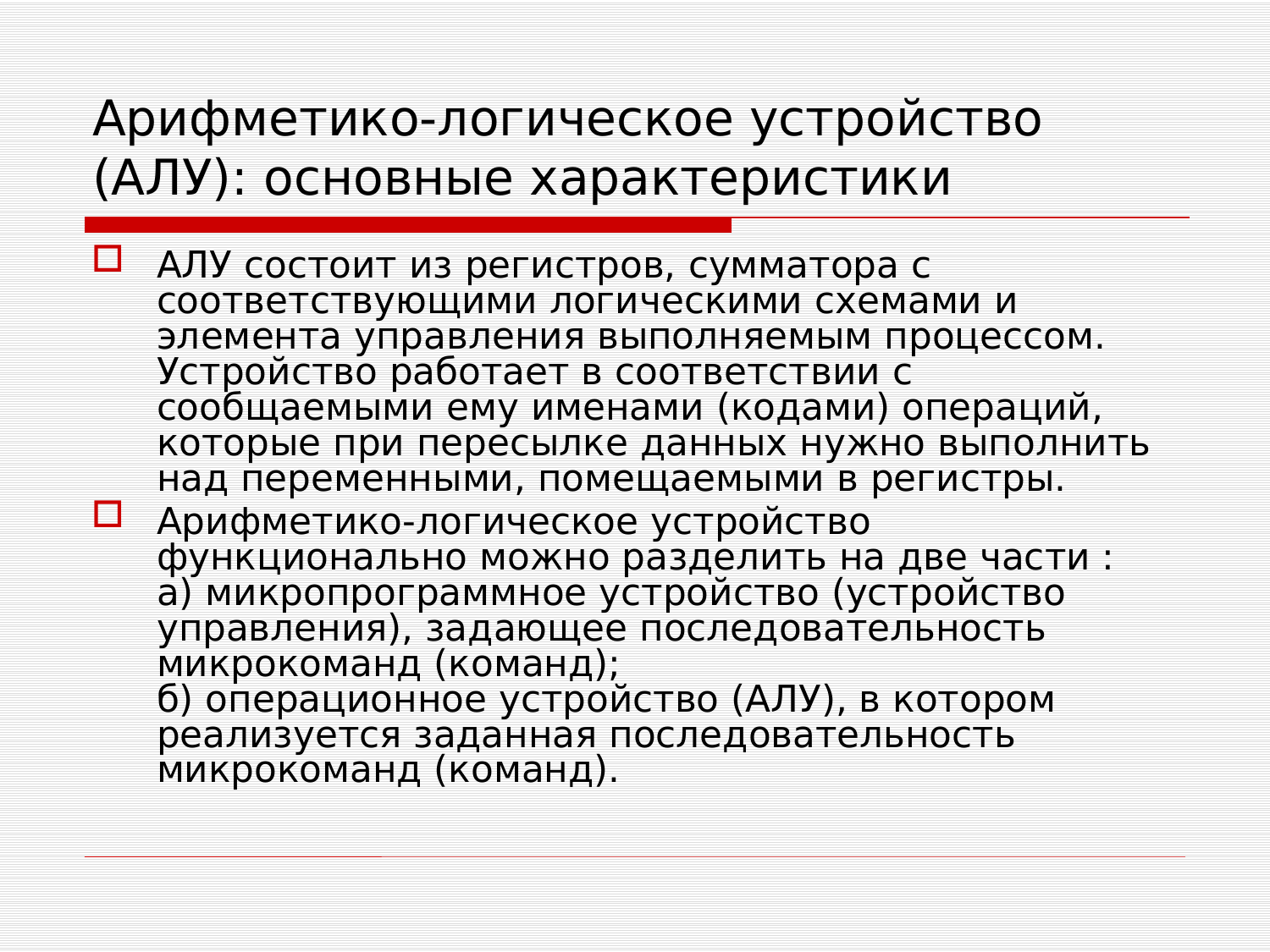

# Арифметико-логическое устройство (АЛУ): основные характеристики
АЛУ состоит из регистров, сумматора с соответствующими логическими схемами и элемента управления выполняемым процессом. Устройство работает в соответствии с сообщаемыми ему именами (кодами) операций, которые при пересылке данных нужно выполнить над переменными, помещаемыми в регистры.
Арифметико-логическое устройство функционально можно разделить на две части : 
а) микропрограммное устройство (устройство управления), задающее последовательность микрокоманд (команд); 
б) операционное устройство (АЛУ), в котором реализуется заданная последовательность микрокоманд (команд).